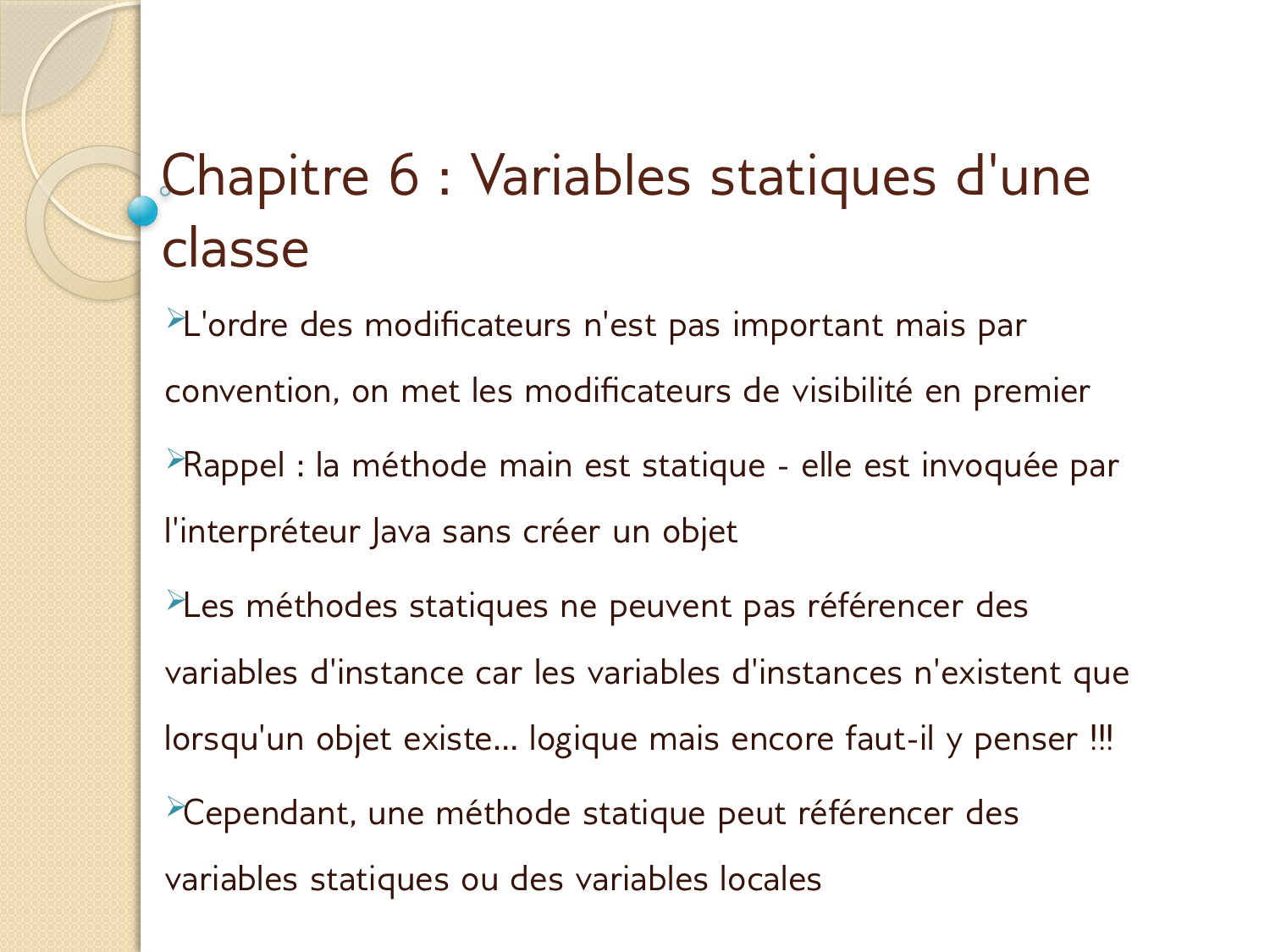

corps de la méthode
# Chapitre 6 : Variables statiques d'une classe

L'ordre des modificateurs n'est pas important mais par convention, on met les modificateurs de visibilité en premier
Rappel : la méthode main est statique - elle est invoquée par l'interpréteur Java sans créer un objet
Les méthodes statiques ne peuvent pas référencer des variables d'instance car les variables d'instances n'existent que lorsqu'un objet existe… logique mais encore faut-il y penser !!!
Cependant, une méthode statique peut référencer des variables statiques ou des variables locales